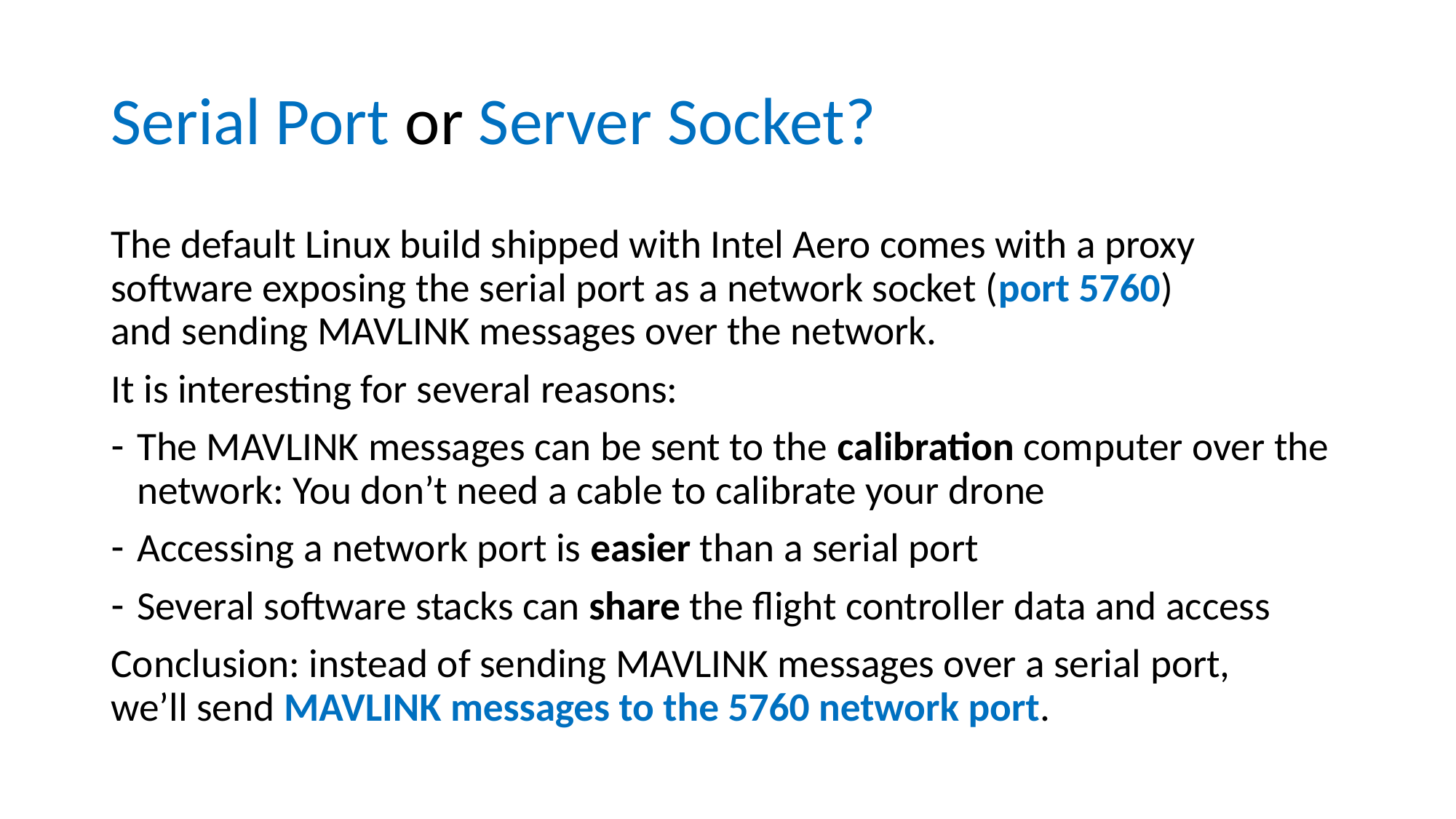

# Serial Port or Server Socket?
The default Linux build shipped with Intel Aero comes with a proxy software exposing the serial port as a network socket (port 5760)
and sending MAVLINK messages over the network.
It is interesting for several reasons:
The MAVLINK messages can be sent to the calibration computer over the network: You don’t need a cable to calibrate your drone
Accessing a network port is easier than a serial port
Several software stacks can share the flight controller data and access
Conclusion: instead of sending MAVLINK messages over a serial port,
we’ll send MAVLINK messages to the 5760 network port.